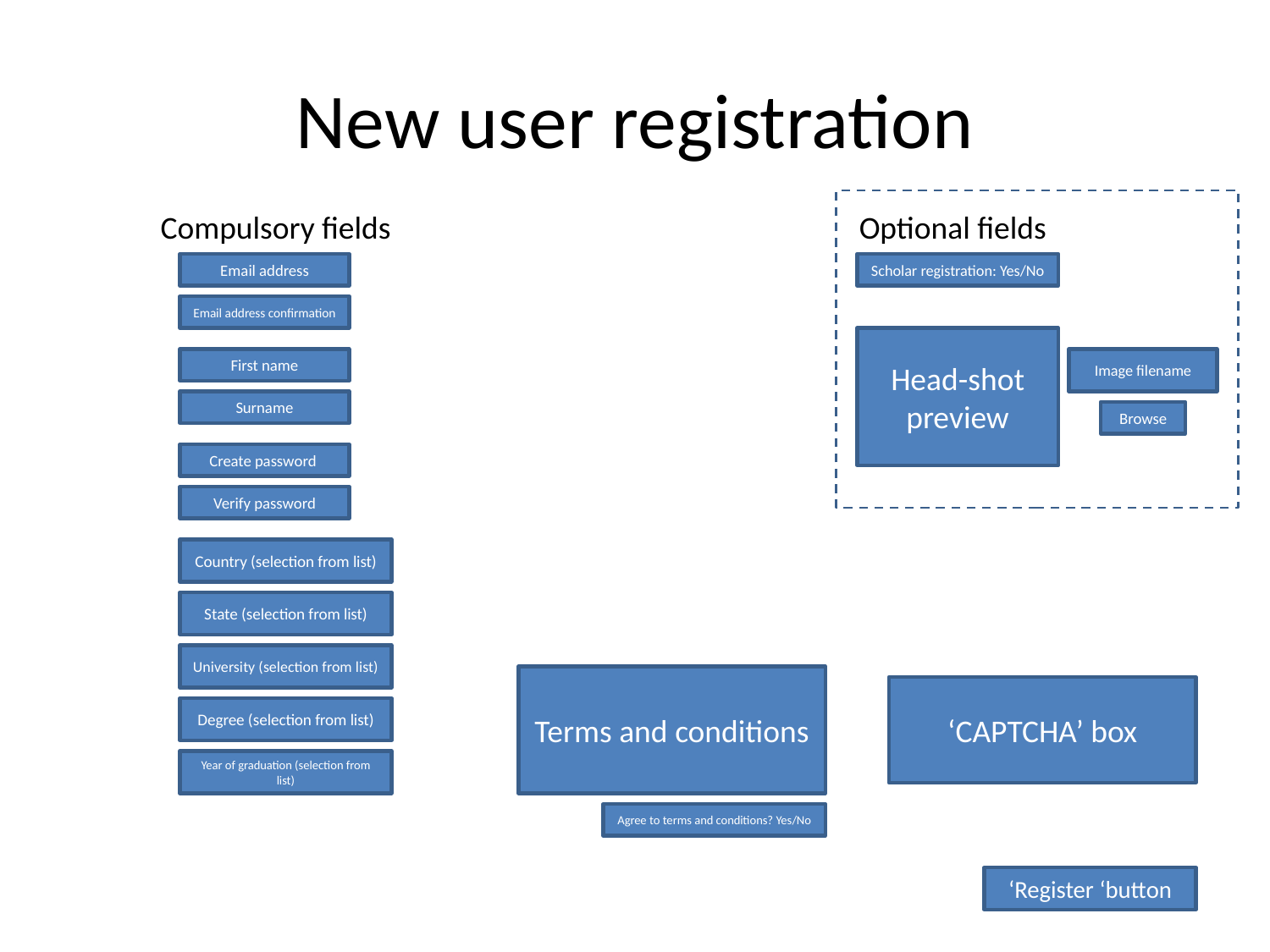

# New user registration

Compulsory fields
Optional fields
Email address
Scholar registration: Yes/No
Email address confirmation
Head-shot preview
First name
Image filename
Surname
Browse
Create password
Verify password
Country (selection from list)
State (selection from list)
University (selection from list)
Terms and conditions
‘CAPTCHA’ box
Degree (selection from list)
Year of graduation (selection from list)
Agree to terms and conditions? Yes/No
‘Register ‘button